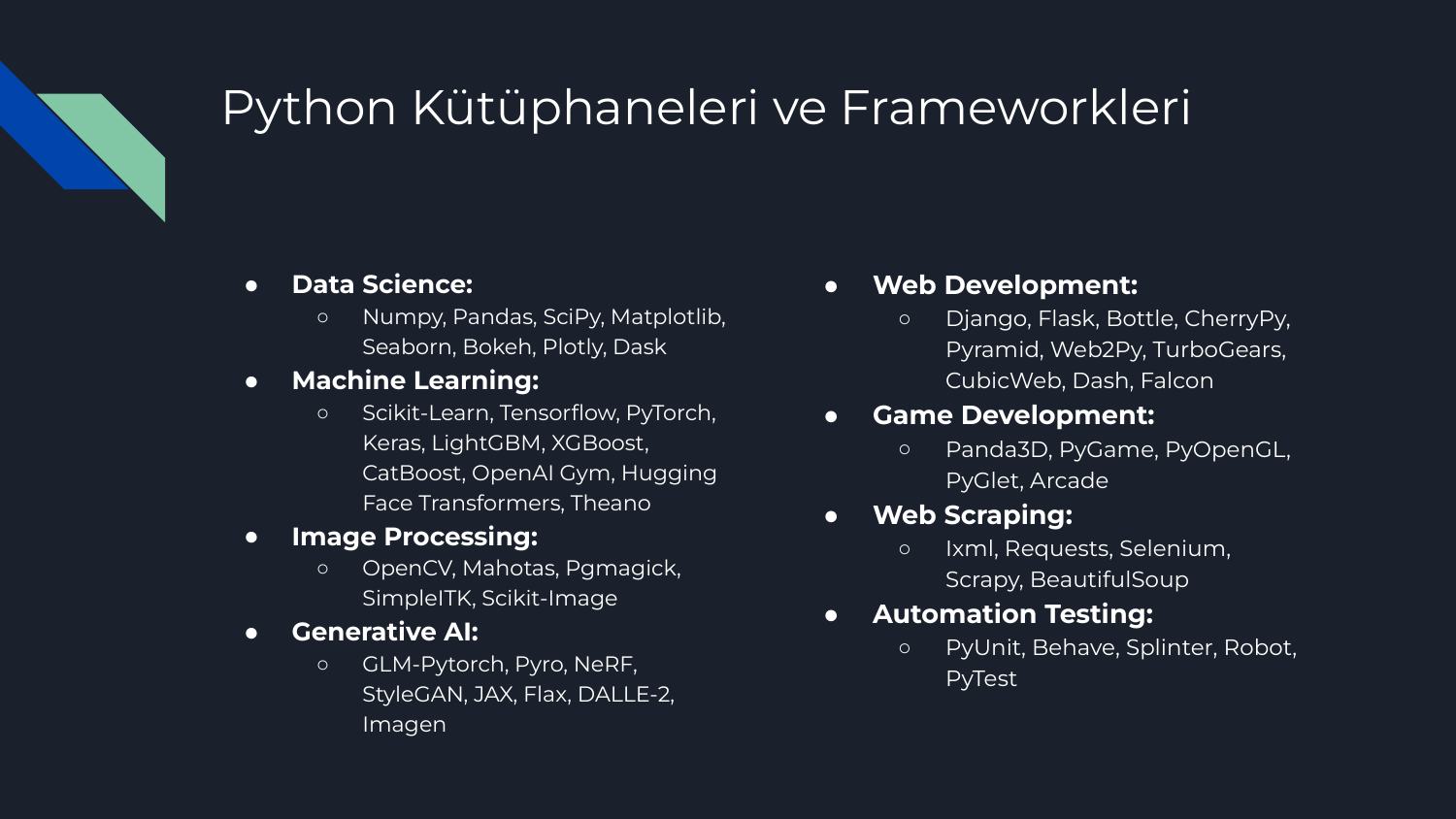

# Python Kütüphaneleri ve Frameworkleri
Data Science:
Numpy, Pandas, SciPy, Matplotlib, Seaborn, Bokeh, Plotly, Dask
Machine Learning:
Scikit-Learn, Tensorflow, PyTorch, Keras, LightGBM, XGBoost, CatBoost, OpenAI Gym, Hugging Face Transformers, Theano
Image Processing:
OpenCV, Mahotas, Pgmagick, SimpleITK, Scikit-Image
Generative AI:
GLM-Pytorch, Pyro, NeRF, StyleGAN, JAX, Flax, DALLE-2, Imagen
Web Development:
Django, Flask, Bottle, CherryPy, Pyramid, Web2Py, TurboGears, CubicWeb, Dash, Falcon
Game Development:
Panda3D, PyGame, PyOpenGL, PyGlet, Arcade
Web Scraping:
Ixml, Requests, Selenium, Scrapy, BeautifulSoup
Automation Testing:
PyUnit, Behave, Splinter, Robot, PyTest